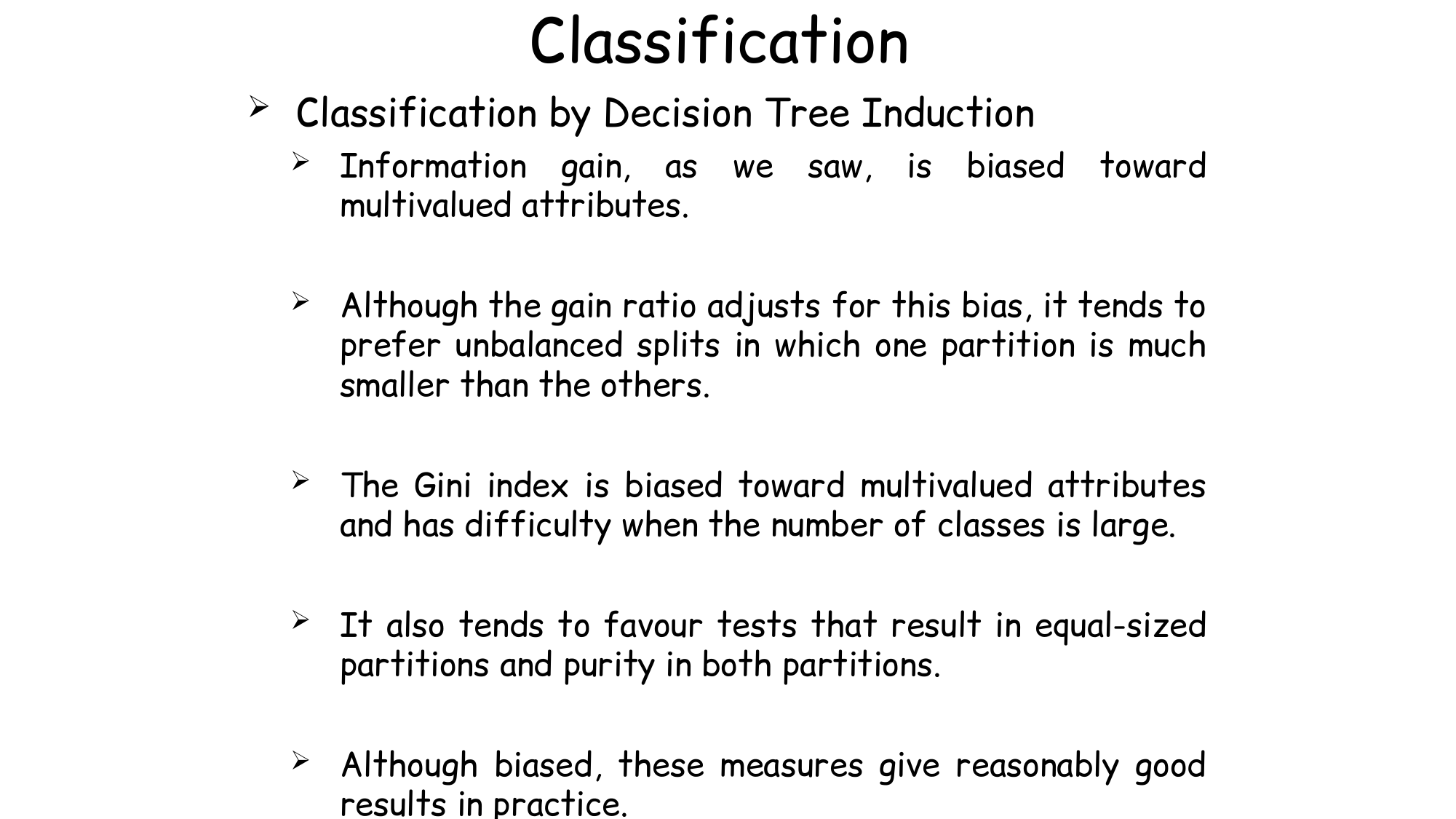

# Classification
Classification by Decision Tree Induction
Information gain, as we saw, is biased toward multivalued attributes.

Although the gain ratio adjusts for this bias, it tends to prefer unbalanced splits in which one partition is much smaller than the others.

The Gini index is biased toward multivalued attributes and has difficulty when the number of classes is large.

It also tends to favour tests that result in equal-sized partitions and purity in both partitions.

Although biased, these measures give reasonably good results in practice.